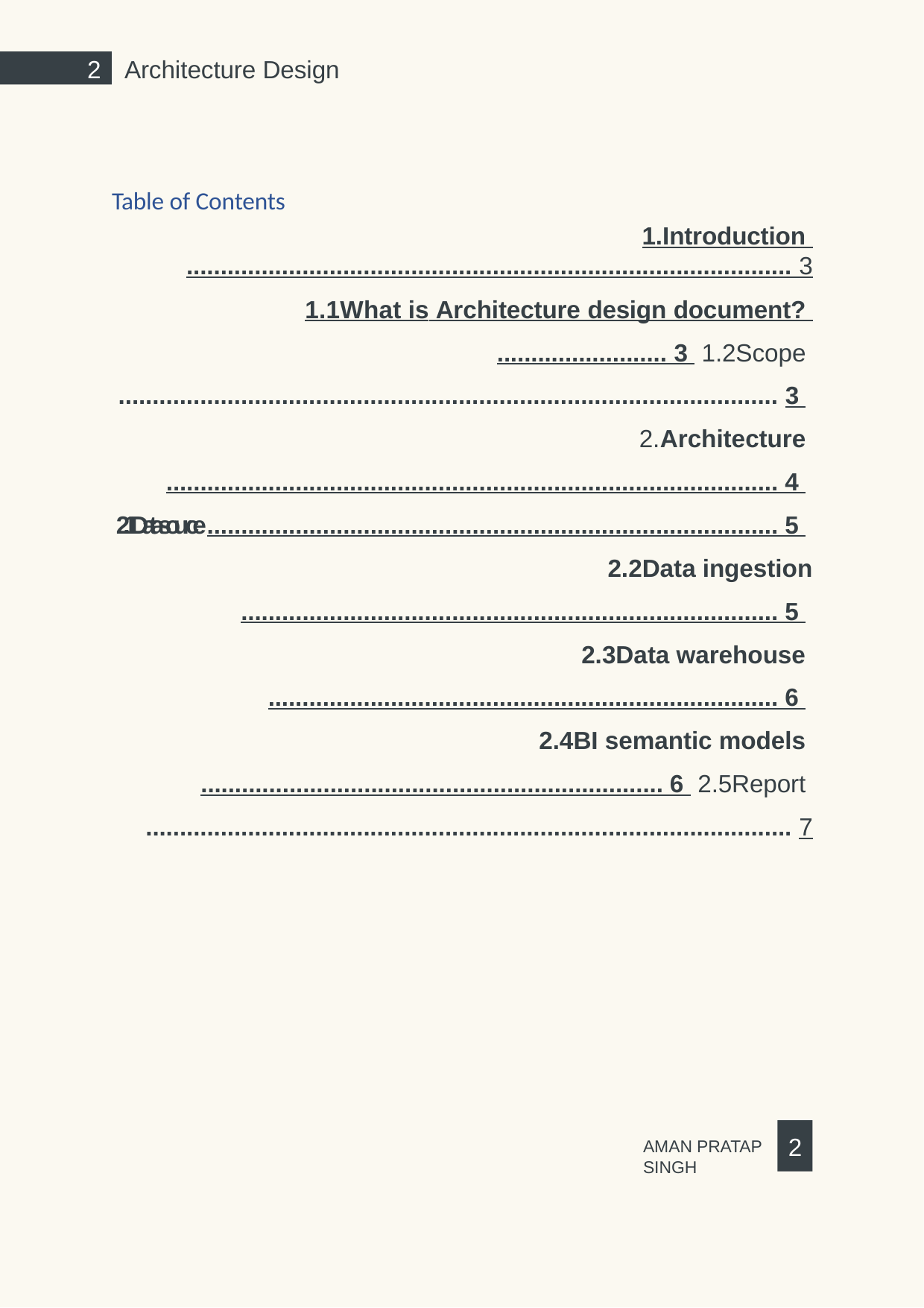

2	Architecture Design
Table of Contents
1.	Introduction ......................................................................................... 3
1.1		What is Architecture design document? ......................... 3  1.2		Scope ................................................................................................. 3  2.	Architecture .......................................................................................... 4  2.1		Data source .................................................................................... 5  2.2		Data ingestion............................................................................... 5  2.3		Data warehouse ........................................................................... 6  2.4		BI semantic models .................................................................... 6  2.5		Report ............................................................................................... 7
2
AMAN PRATAP SINGH